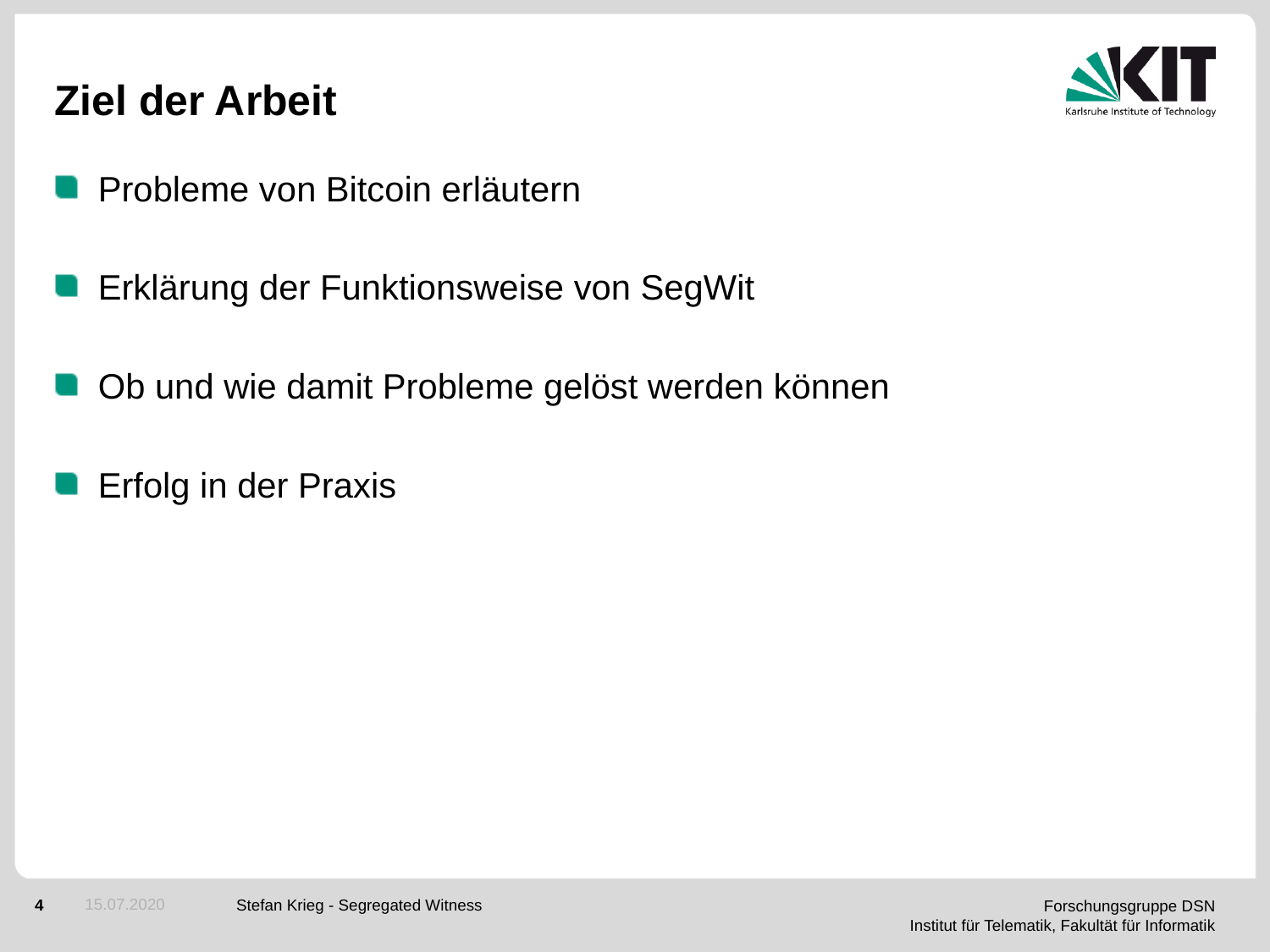

# Ziel der Arbeit
Probleme von Bitcoin erläutern

Erklärung der Funktionsweise von SegWit

Ob und wie damit Probleme gelöst werden können

Erfolg in der Praxis
15.07.2020
Stefan Krieg - Segregated Witness